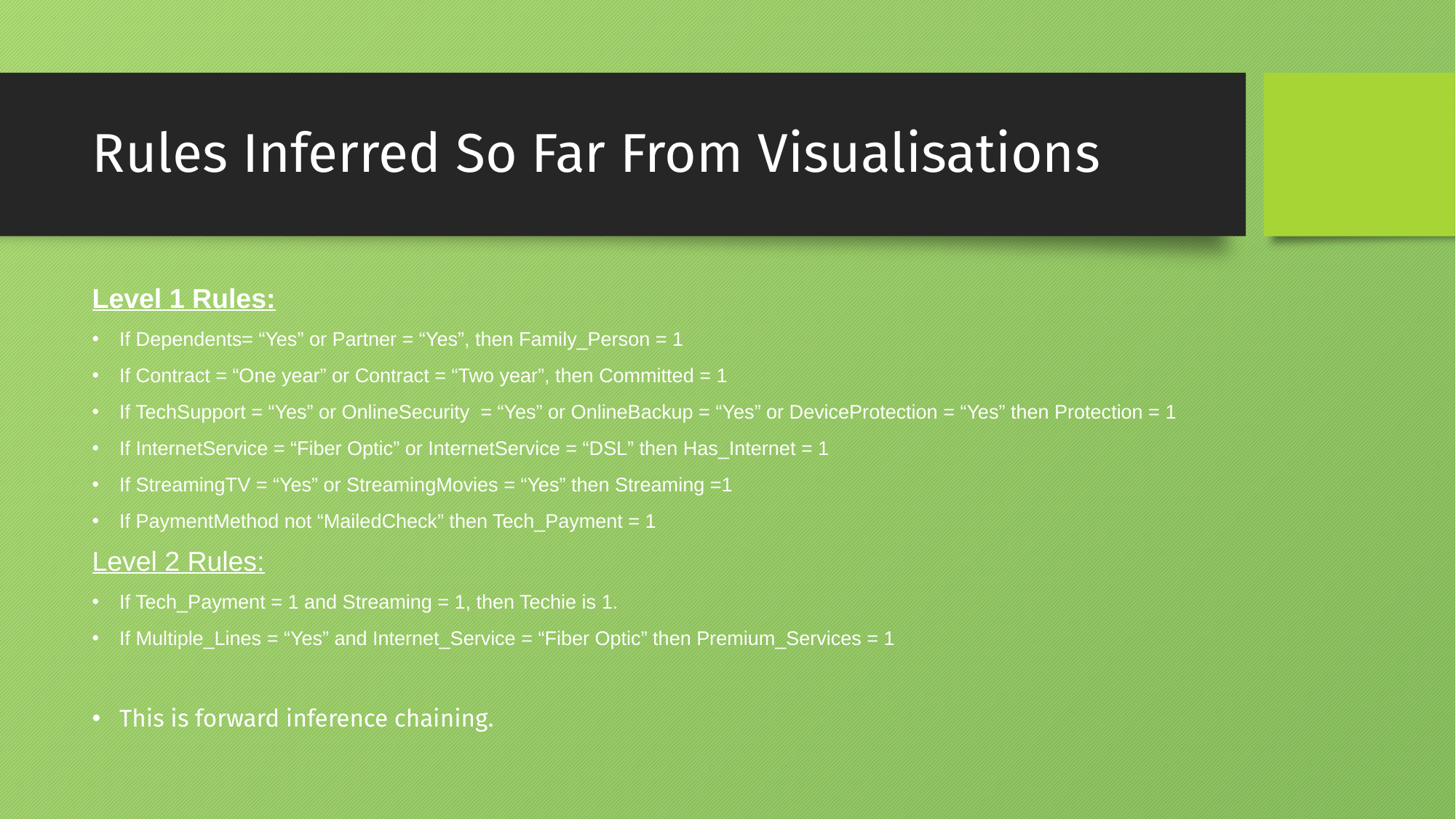

# Rules Inferred So Far From Visualisations
Level 1 Rules:
If Dependents= “Yes” or Partner = “Yes”, then Family_Person = 1
If Contract = “One year” or Contract = “Two year”, then Committed = 1
If TechSupport = “Yes” or OnlineSecurity  = “Yes” or OnlineBackup = “Yes” or DeviceProtection = “Yes” then Protection = 1
If InternetService = “Fiber Optic” or InternetService = “DSL” then Has_Internet = 1
If StreamingTV = “Yes” or StreamingMovies = “Yes” then Streaming =1
If PaymentMethod not “MailedCheck” then Tech_Payment = 1
Level 2 Rules:
If Tech_Payment = 1 and Streaming = 1, then Techie is 1.
If Multiple_Lines = “Yes” and Internet_Service = “Fiber Optic” then Premium_Services = 1

This is forward inference chaining.